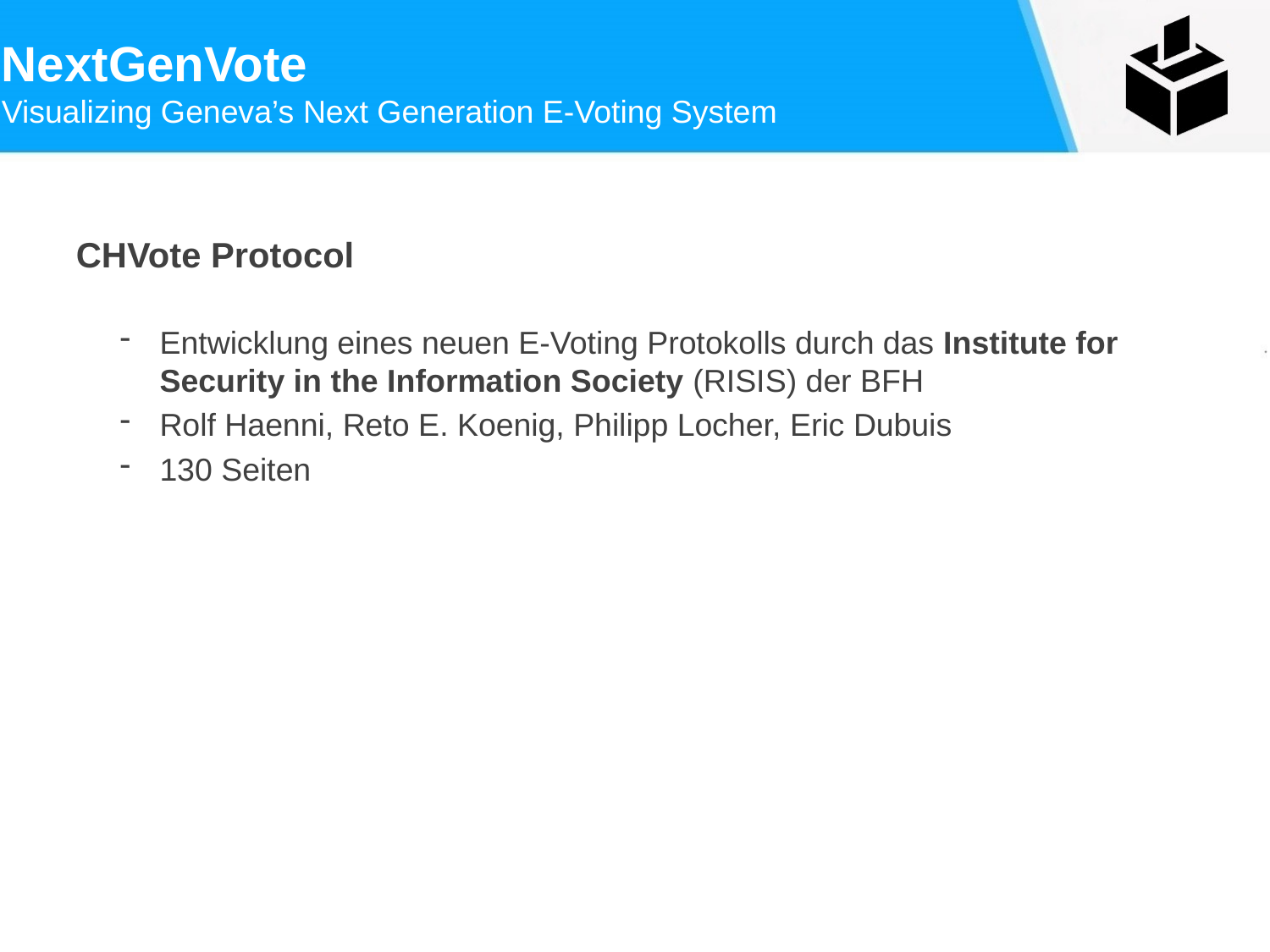

CHVote Protocol
Entwicklung eines neuen E-Voting Protokolls durch das Institute for Security in the Information Society (RISIS) der BFH
Rolf Haenni, Reto E. Koenig, Philipp Locher, Eric Dubuis
130 Seiten